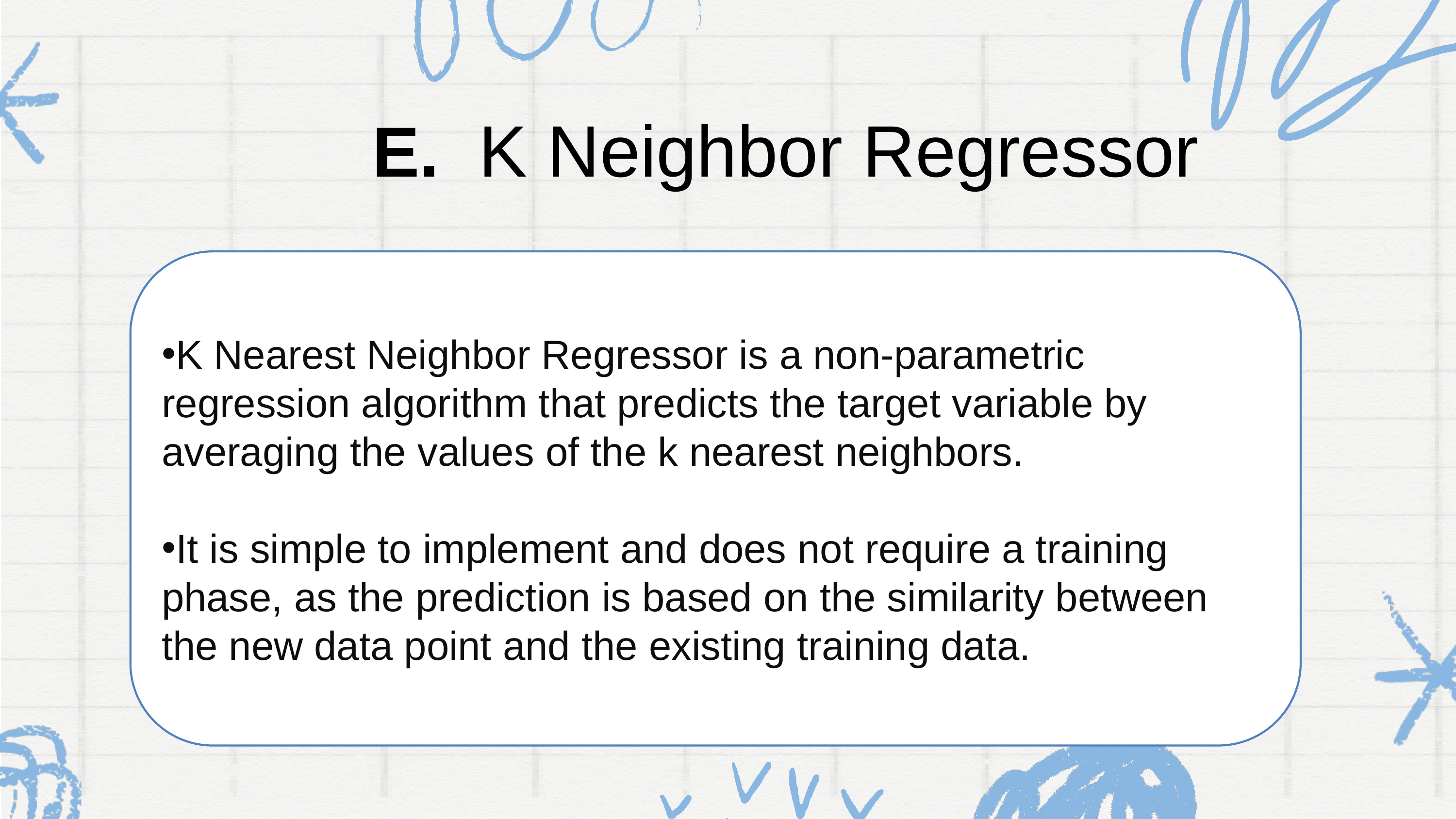

E.  K Neighbor Regressor

K Nearest Neighbor Regressor is a non-parametric regression algorithm that predicts the target variable by averaging the values of the k nearest neighbors.

It is simple to implement and does not require a training phase, as the prediction is based on the similarity between the new data point and the existing training data.